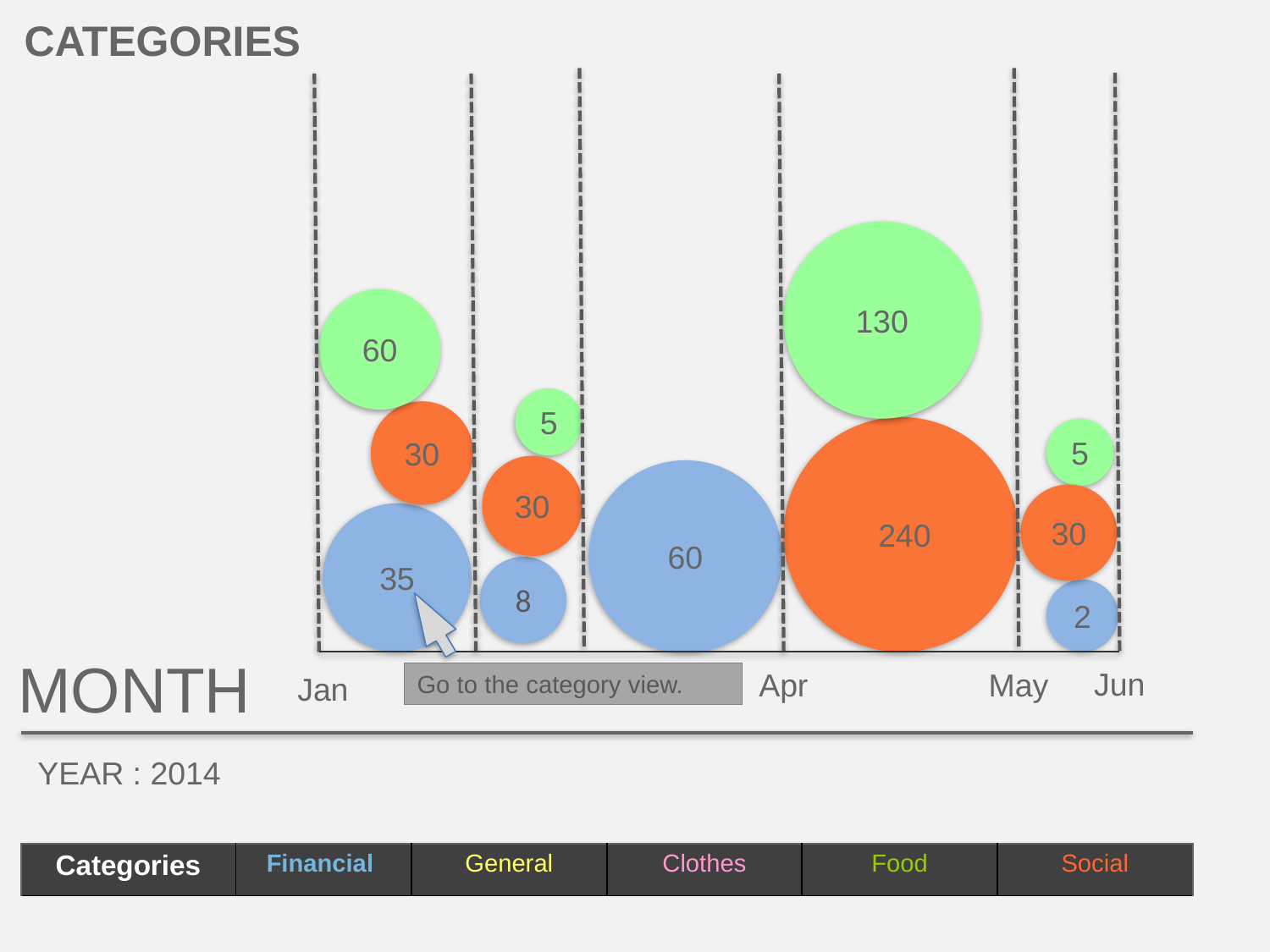

CATEGORIES
130
60
5
30
 240
5
30
60
30
35
8
2

MONTH
Jun
Apr
May
Go to the category view.
Mar
Jan
Feb

YEAR : 2014
| Categories | Financial | General | Clothes | Food | Social |
| --- | --- | --- | --- | --- | --- |